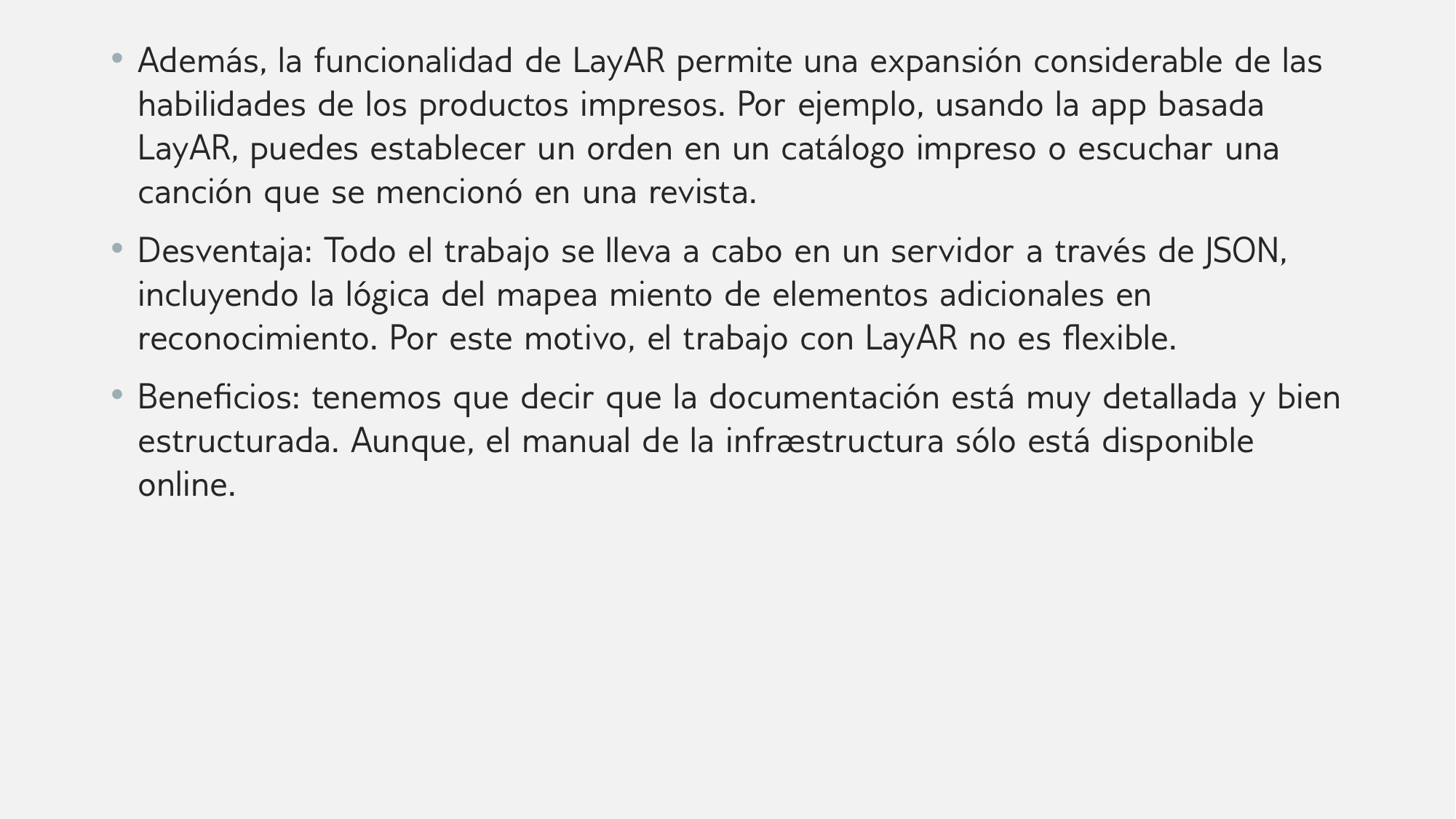

Además, la funcionalidad de LayAR permite una expansión considerable de las habilidades de los productos impresos. Por ejemplo, usando la app basada LayAR, puedes establecer un orden en un catálogo impreso o escuchar una canción que se mencionó en una revista.
Desventaja: Todo el trabajo se lleva a cabo en un servidor a través de JSON, incluyendo la lógica del mapea miento de elementos adicionales en reconocimiento. Por este motivo, el trabajo con LayAR no es flexible.
Beneficios: tenemos que decir que la documentación está muy detallada y bien estructurada. Aunque, el manual de la infraestructura sólo está disponible online.